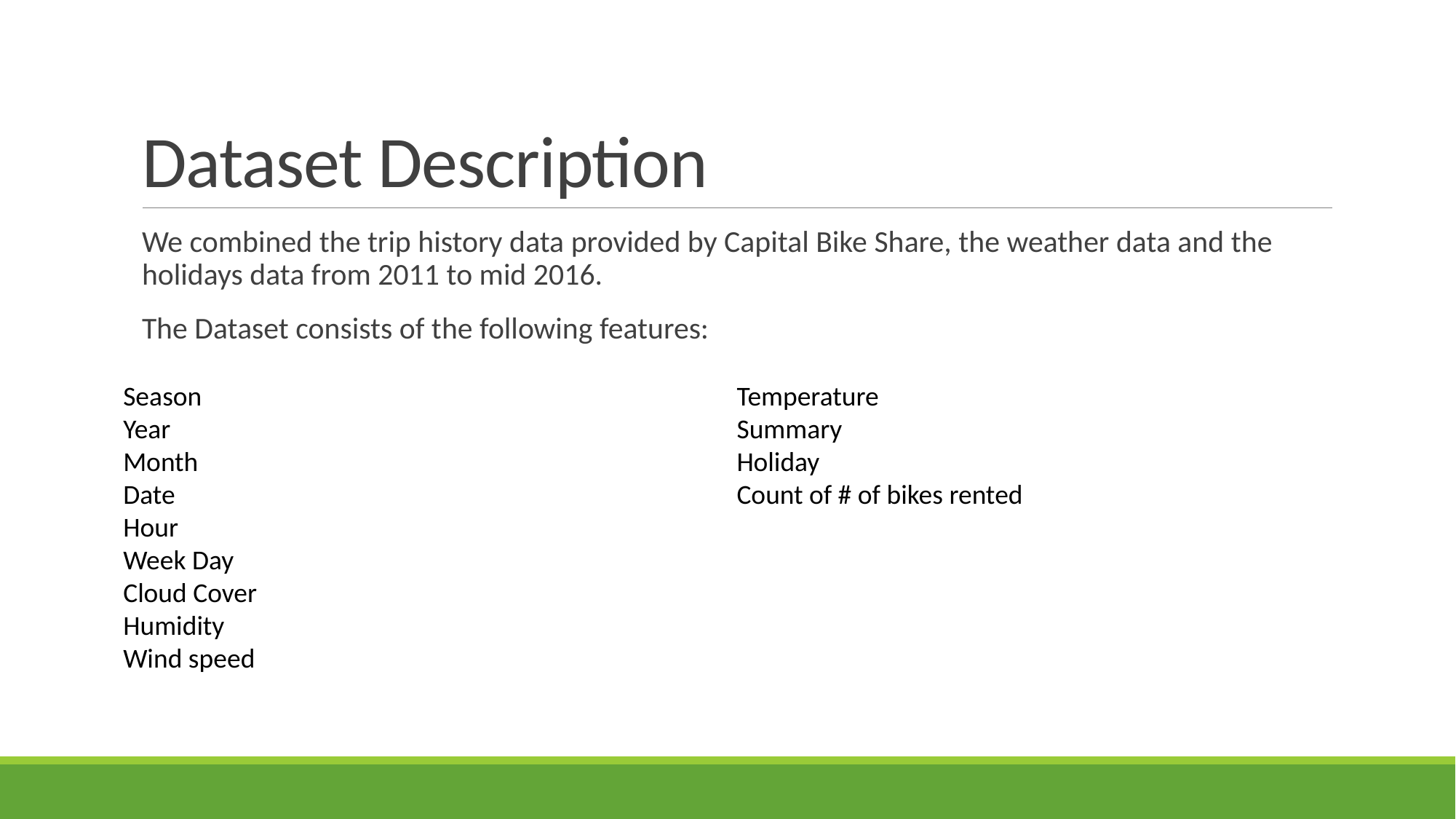

# Dataset Description
We combined the trip history data provided by Capital Bike Share, the weather data and the holidays data from 2011 to mid 2016.
The Dataset consists of the following features:
Season
Year
Month
Date
Hour
Week Day
Cloud Cover
Humidity
Wind speed
Temperature
Summary
Holiday
Count of # of bikes rented